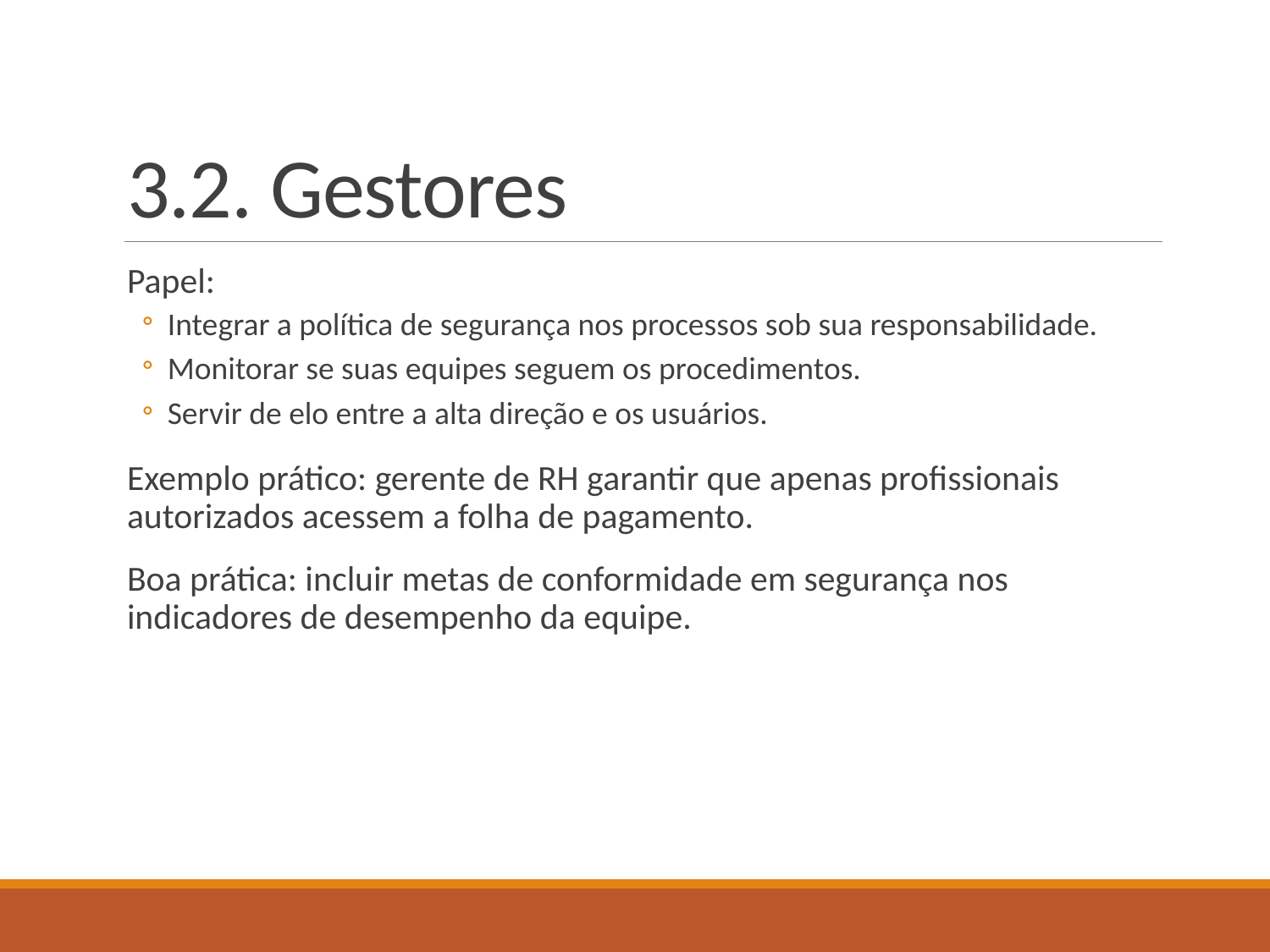

# 3.2. Gestores
Papel:
Integrar a política de segurança nos processos sob sua responsabilidade.
Monitorar se suas equipes seguem os procedimentos.
Servir de elo entre a alta direção e os usuários.
Exemplo prático: gerente de RH garantir que apenas profissionais autorizados acessem a folha de pagamento.
Boa prática: incluir metas de conformidade em segurança nos indicadores de desempenho da equipe.